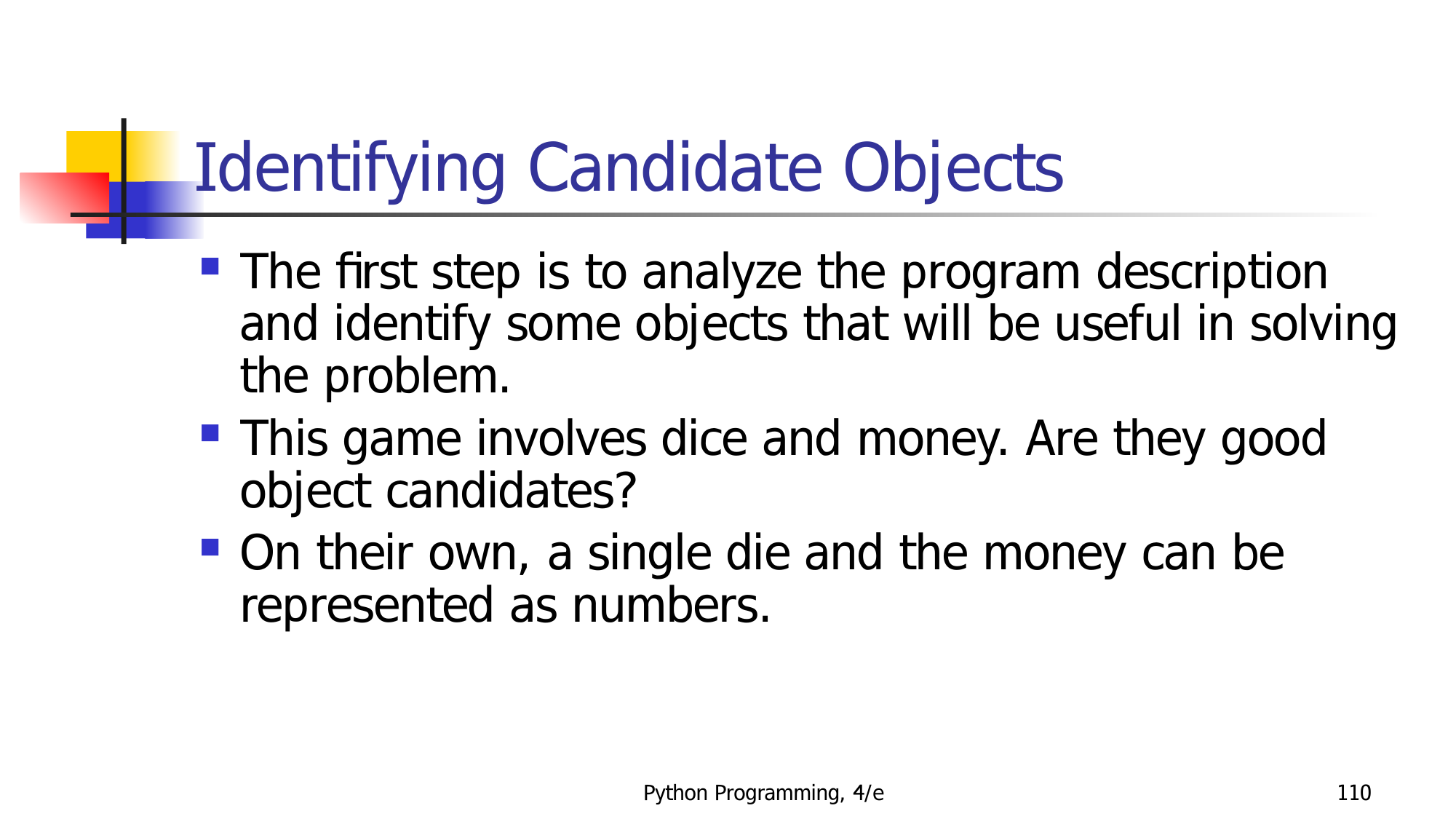

# Identifying Candidate Objects
The first step is to analyze the program description and identify some objects that will be useful in solving the problem.
This game involves dice and money. Are they good object candidates?
On their own, a single die and the money can be represented as numbers.
Python Programming, 4/e
110